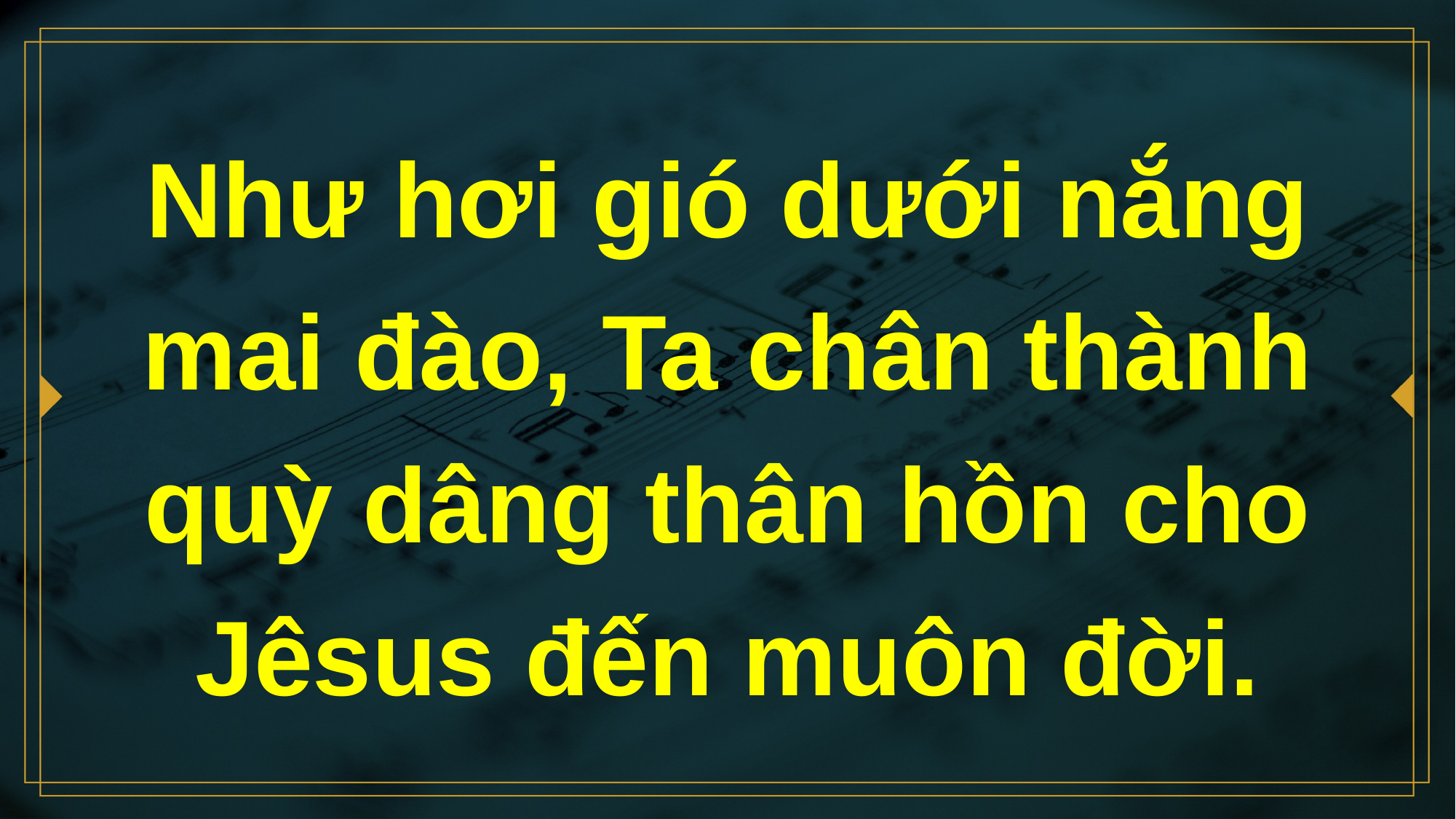

# Như hơi gió dưới nắng mai đào, Ta chân thành quỳ dâng thân hồn cho Jêsus đến muôn đời.